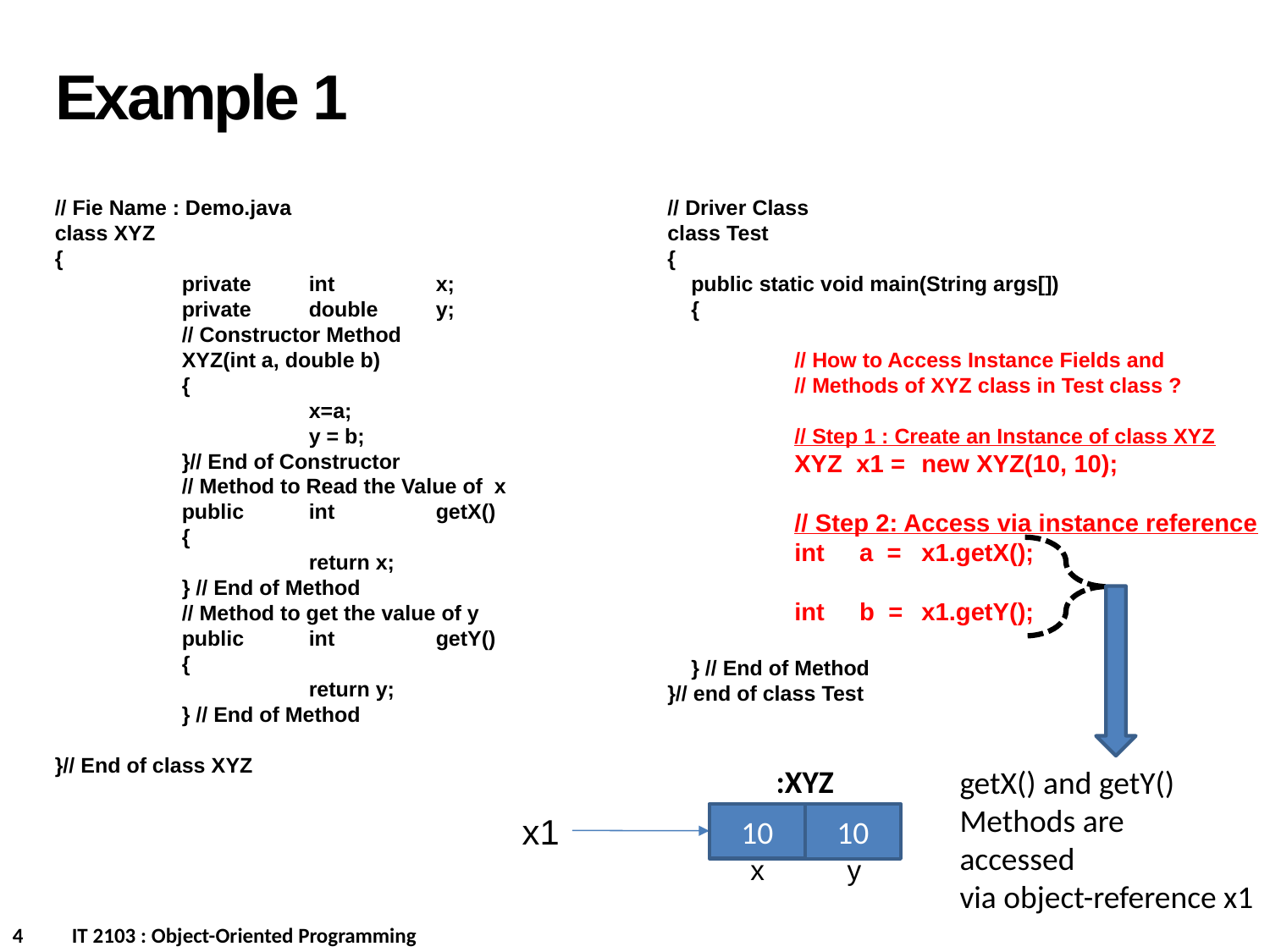

Example 1
// Fie Name : Demo.java
class XYZ
{
	private	int	x;
	private	double	y;
	// Constructor Method
	XYZ(int a, double b)
	{
		x=a;
		y = b;
	}// End of Constructor
	// Method to Read the Value of  x
	public	int	getX()
	{
		return x;
	} // End of Method
	// Method to get the value of y
	public	int	getY()
	{
		return y;
	} // End of Method

}// End of class XYZ
// Driver Class
class Test
{
    public static void main(String args[])
    {

	// How to Access Instance Fields and
	// Methods of XYZ class in Test class ?

	// Step 1 : Create an Instance of class XYZ
	XYZ  x1 = 	new XYZ(10, 10);

	// Step 2: Access via instance reference
	int     a  = 	x1.getX();

	int     b  =	x1.getY();

    } // End of Method
}// end of class Test

:XYZ
x1
10
10
x
y
getX() and getY()
Methods are
accessed
via object-reference x1